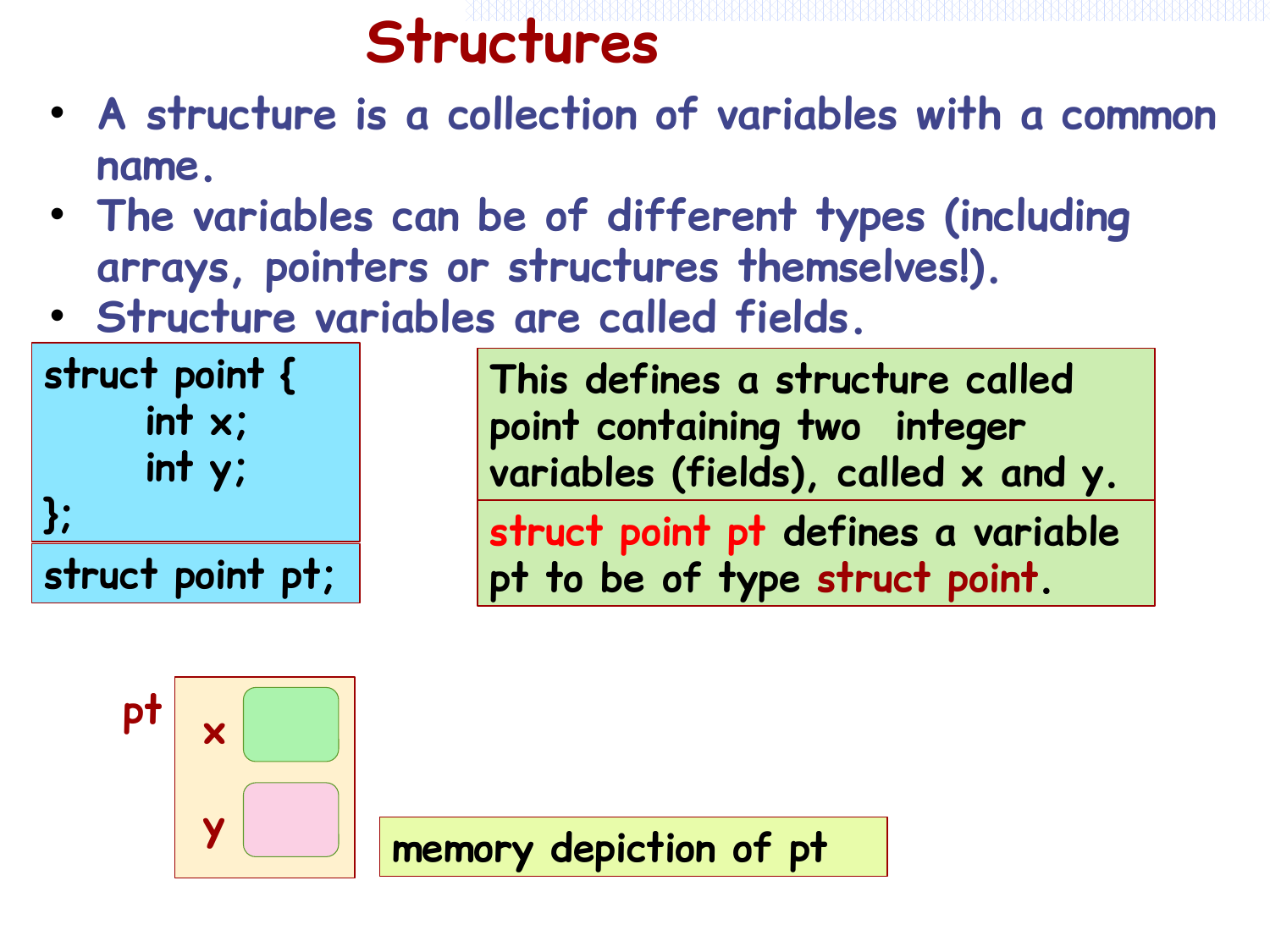

Structures

A structure is a collection of variables with a common name.
The variables can be of different types (including arrays, pointers or structures themselves!).
Structure variables are called fields.
struct point {
	int x;
	int y;
};
This defines a structure called point containing two  integer variables (fields), called x and y.
struct point pt defines a variable pt to be of type struct point.
struct point pt;

pt

x

y
memory depiction of pt